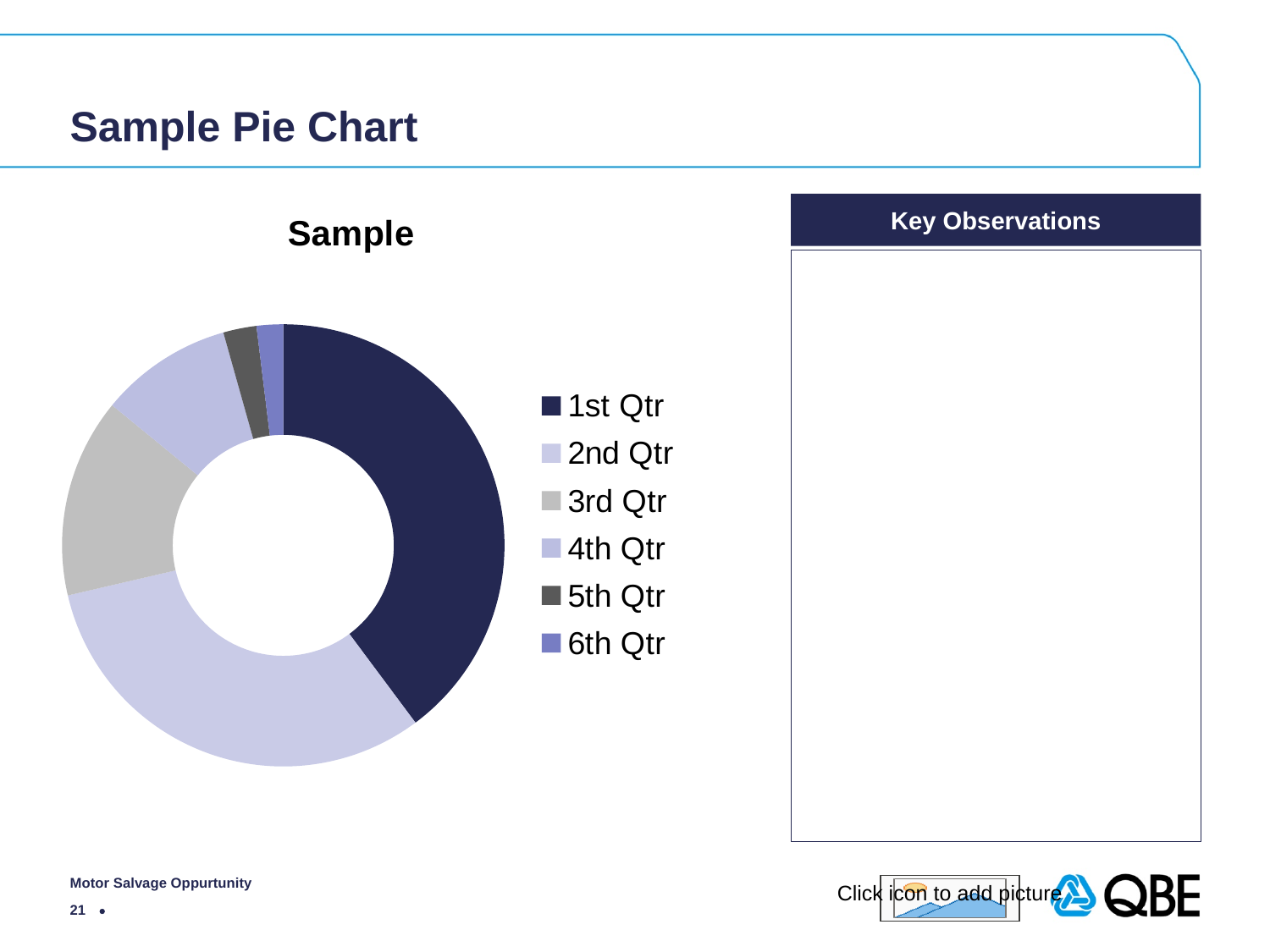

# Sample Pie Chart
Key Observations

### Chart: Sample

| Category | Sales |
|---|---|
| 1st Qtr | 8.200000000000001 |
| 2nd Qtr | 6.5 |
| 3rd Qtr | 3.0 |
| 4th Qtr | 2.0 |
| 5th Qtr | 0.5 |
| 6th Qtr | 0.4 |
Motor Salvage Oppurtunity